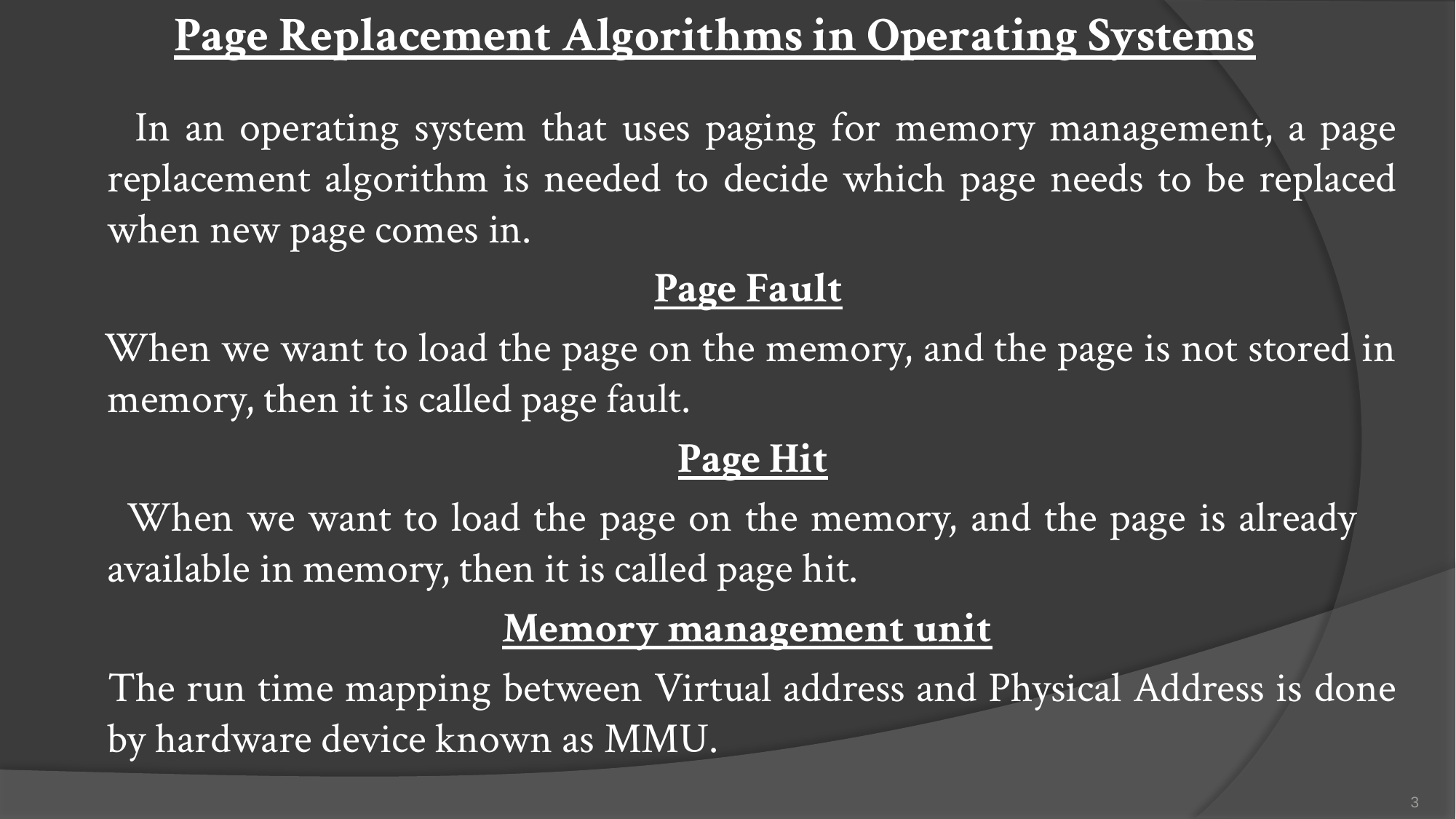

# Page Replacement Algorithms in Operating Systems
     In an operating system that uses paging for memory management, a page replacement algorithm is needed to decide which page needs to be replaced when new page comes in.
    Page Fault
    When we want to load the page on the memory, and the page is not stored in memory, then it is called page fault.
     Page Hit
     When we want to load the page on the memory, and the page is already    available in memory, then it is called page hit.
    Memory management unit
    The run time mapping between Virtual address and Physical Address is done by hardware device known as MMU.

3